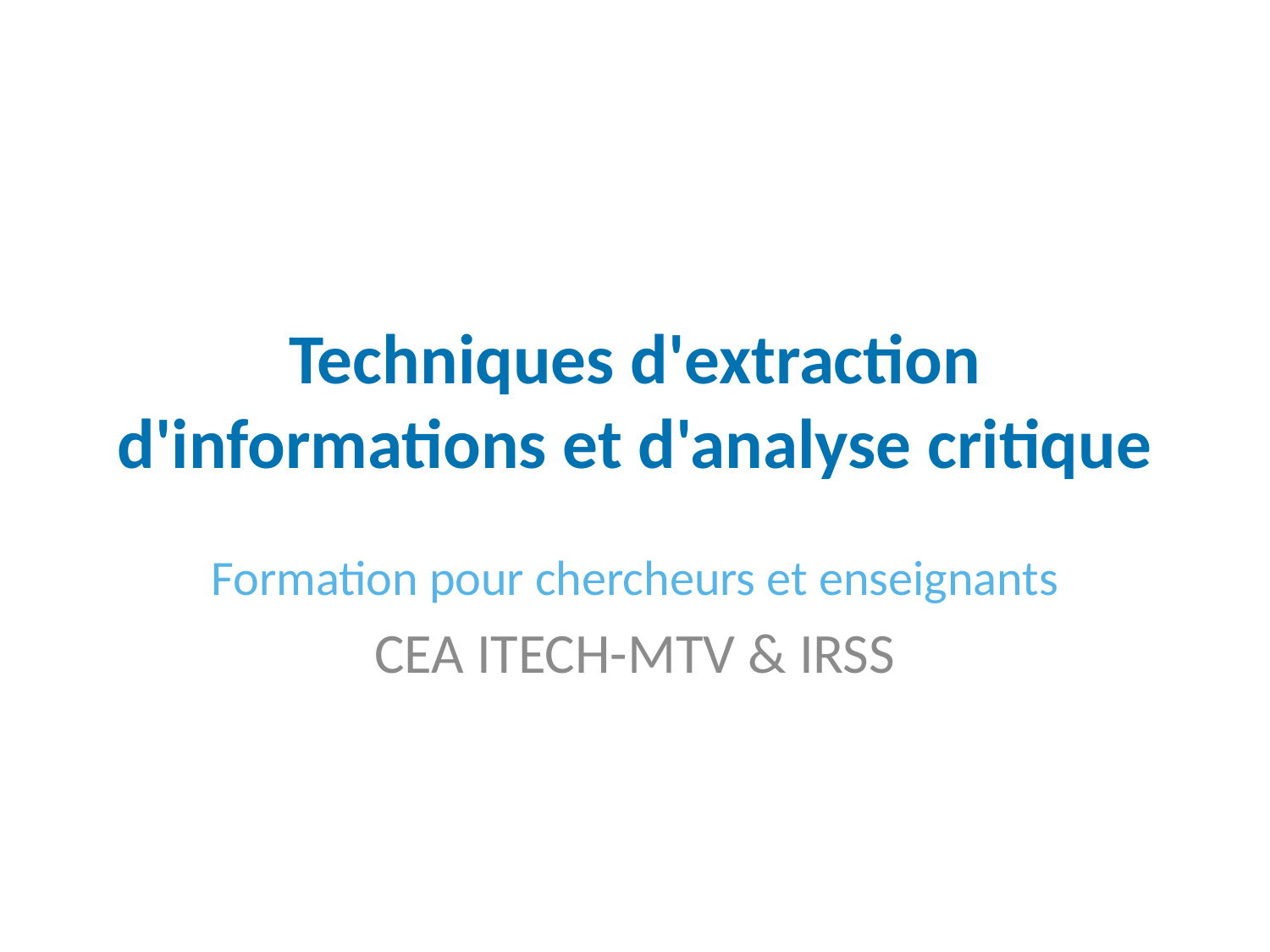

# Techniques d'extraction d'informations et d'analyse critique
Formation pour chercheurs et enseignants
CEA ITECH-MTV & IRSS